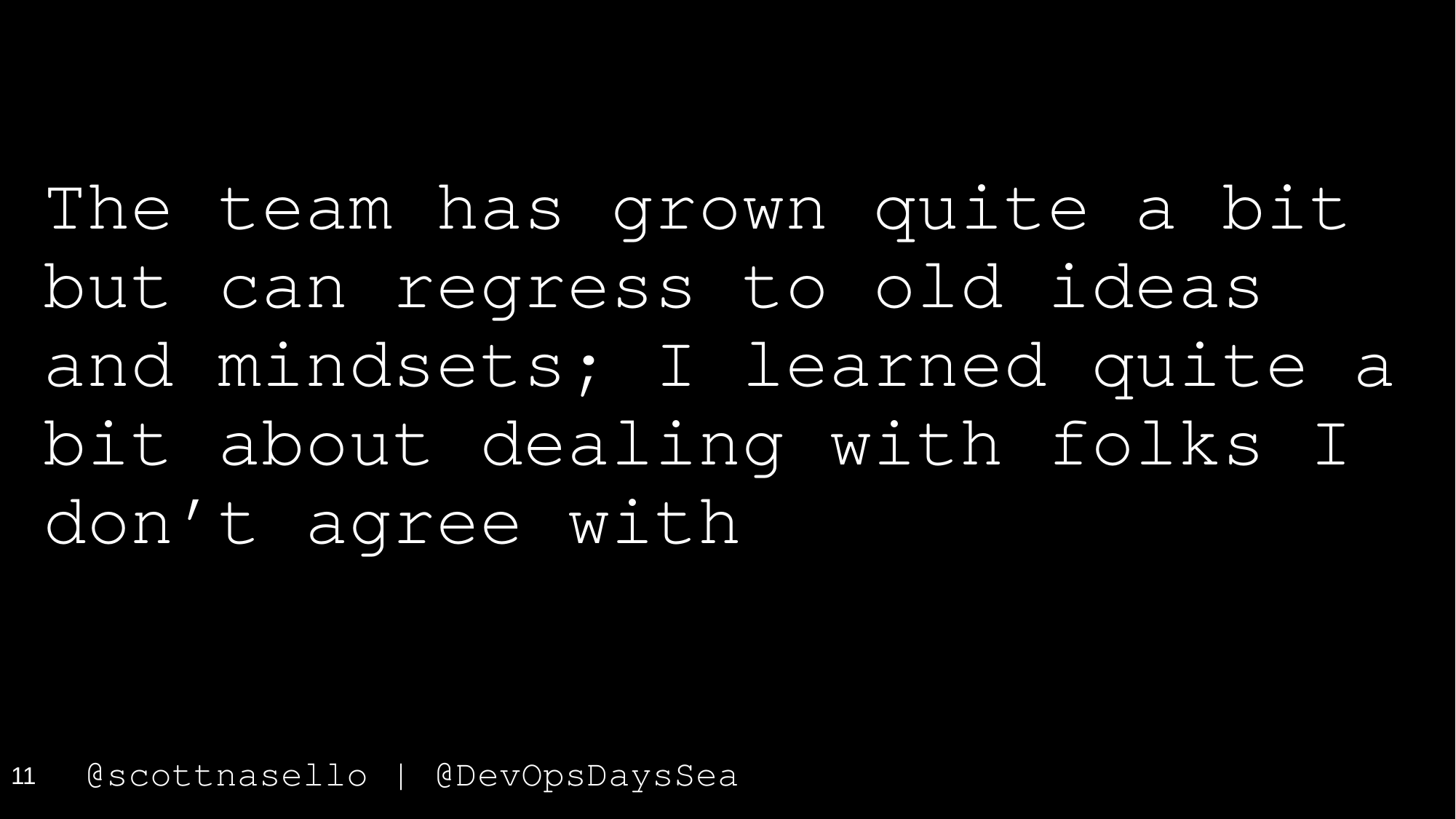

The team has grown quite a bit but can regress to old ideas and mindsets; I learned quite a bit about dealing with folks I don’t agree with

11